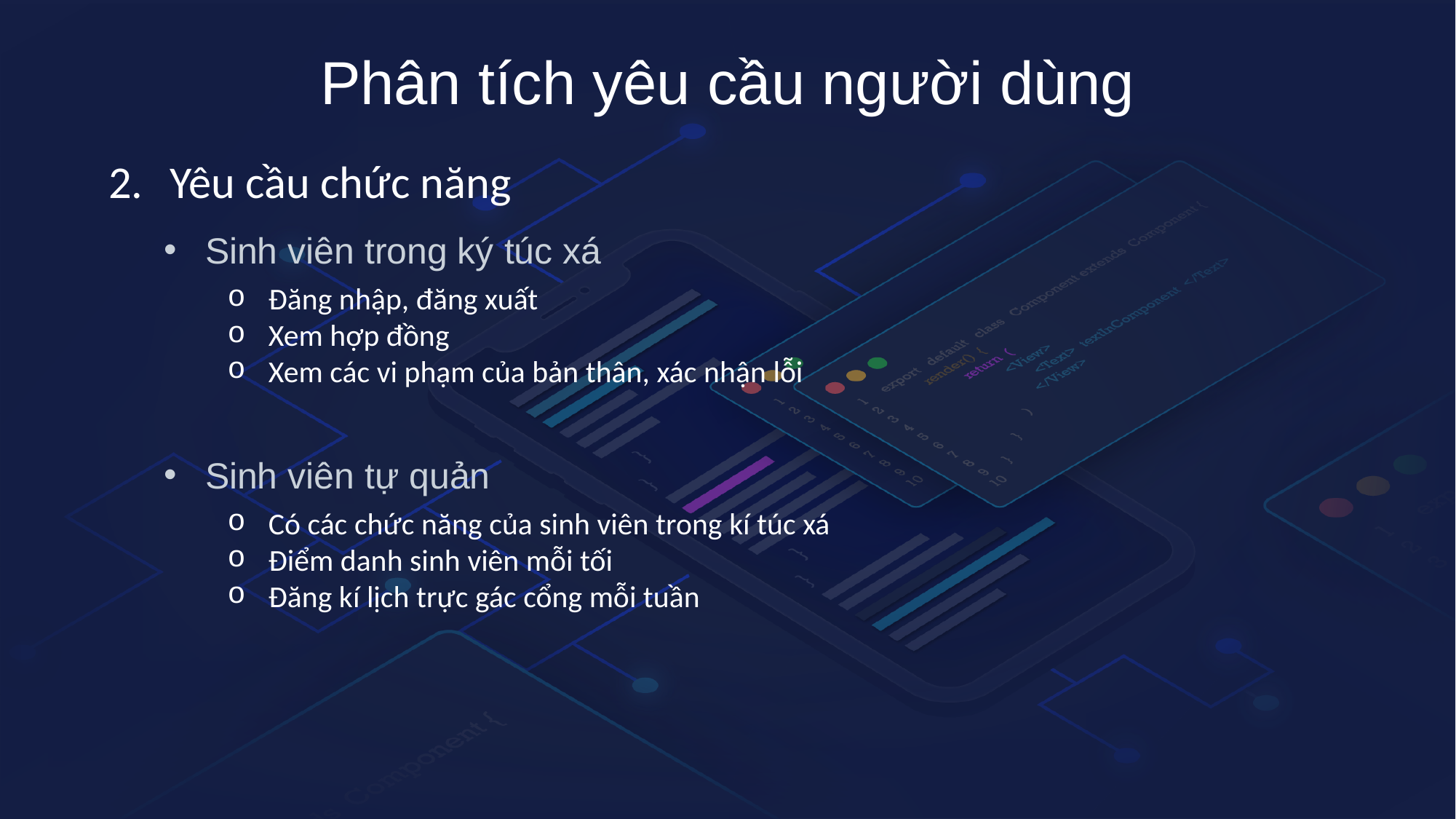

Phân tích yêu cầu người dùng
Yêu cầu chức năng
Sinh viên trong ký túc xá
Đăng nhập, đăng xuất
Xem hợp đồng
Xem các vi phạm của bản thân, xác nhận lỗi
Sinh viên tự quản
Có các chức năng của sinh viên trong kí túc xá
Điểm danh sinh viên mỗi tối
Đăng kí lịch trực gác cổng mỗi tuần